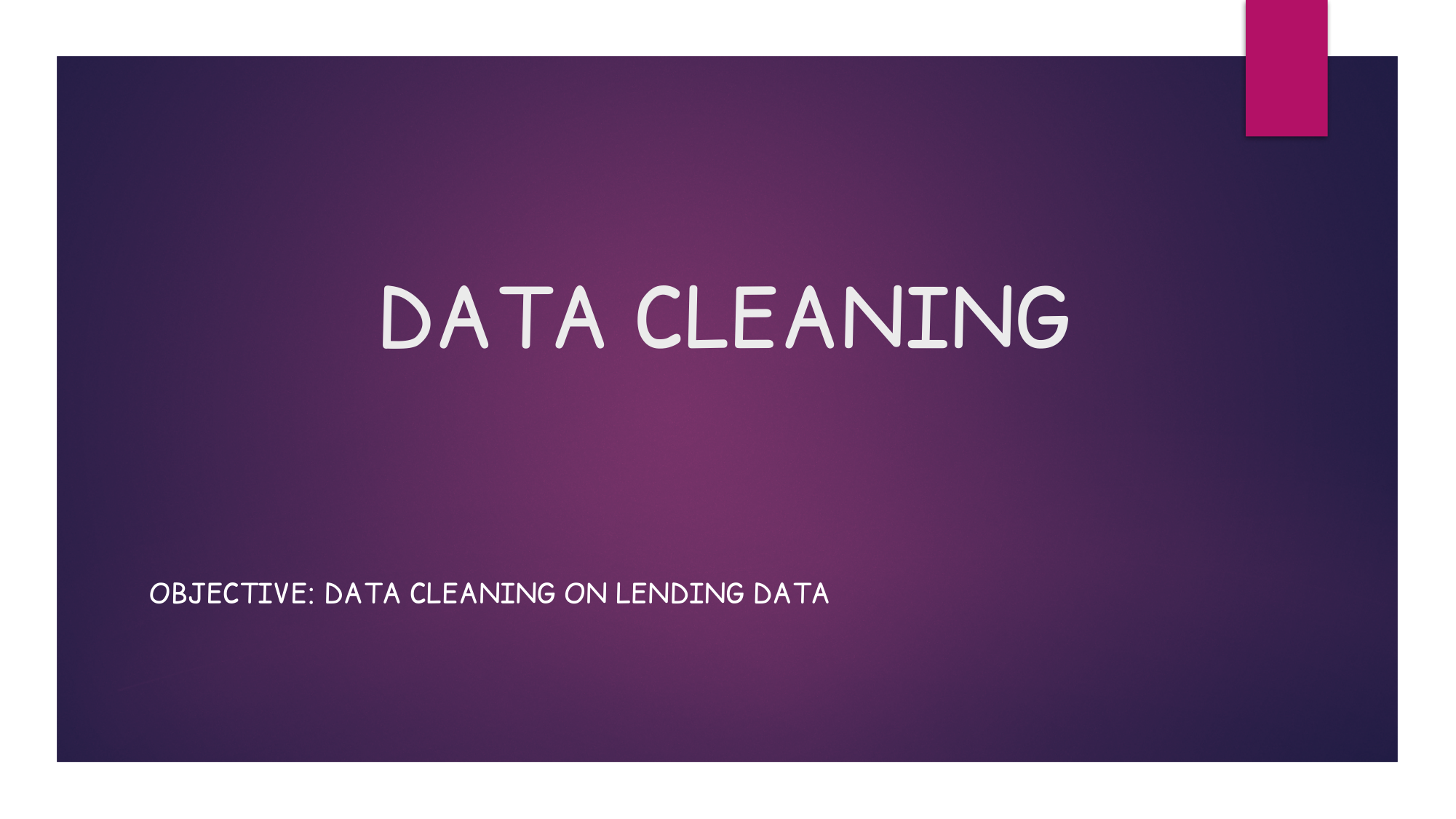

# DATA CLEANING
OBJECTIVE: DATA CLEANING ON LENDING DATA